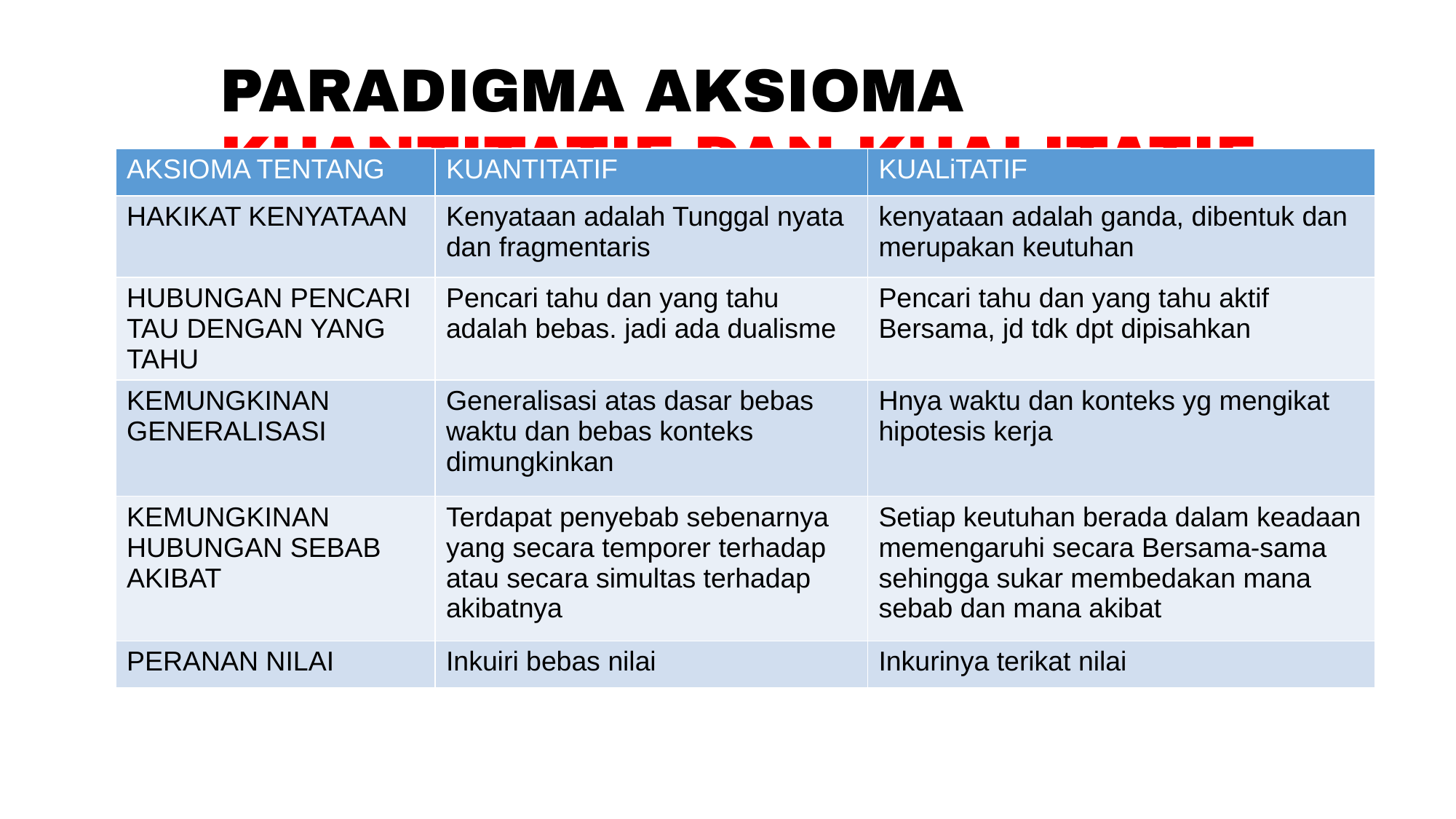

# PARADIGMA AKSIOMA KUANTITATIF DAN KUALITATIF
| AKSIOMA TENTANG | KUANTITATIF | KUALiTATIF |
| --- | --- | --- |
| HAKIKAT KENYATAAN | Kenyataan adalah Tunggal nyata dan fragmentaris | kenyataan adalah ganda, dibentuk dan merupakan keutuhan |
| HUBUNGAN PENCARI TAU DENGAN YANG TAHU | Pencari tahu dan yang tahu adalah bebas. jadi ada dualisme | Pencari tahu dan yang tahu aktif Bersama, jd tdk dpt dipisahkan |
| KEMUNGKINAN GENERALISASI | Generalisasi atas dasar bebas waktu dan bebas konteks dimungkinkan | Hnya waktu dan konteks yg mengikat hipotesis kerja |
| KEMUNGKINAN HUBUNGAN SEBAB AKIBAT | Terdapat penyebab sebenarnya yang secara temporer terhadap atau secara simultas terhadap akibatnya | Setiap keutuhan berada dalam keadaan memengaruhi secara Bersama-sama sehingga sukar membedakan mana sebab dan mana akibat |
| PERANAN NILAI | Inkuiri bebas nilai | Inkurinya terikat nilai |